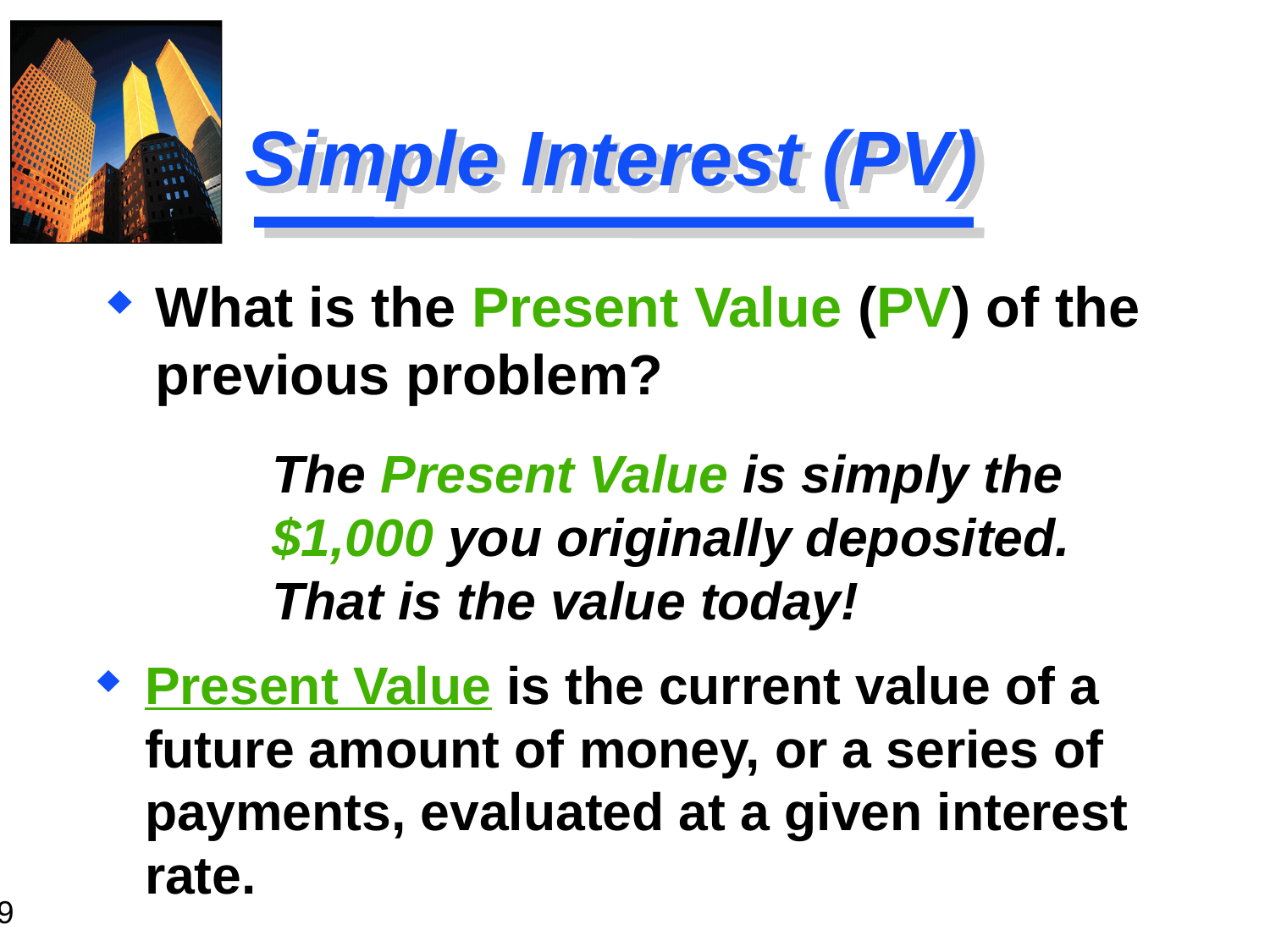

# Simple Interest (PV)

What is the Present Value (PV) of the previous problem?
		The Present Value is simply the 		$1,000 you originally deposited.  		That is the value today!
Present Value is the current value of a future amount of money, or a series of payments, evaluated at a given interest rate.